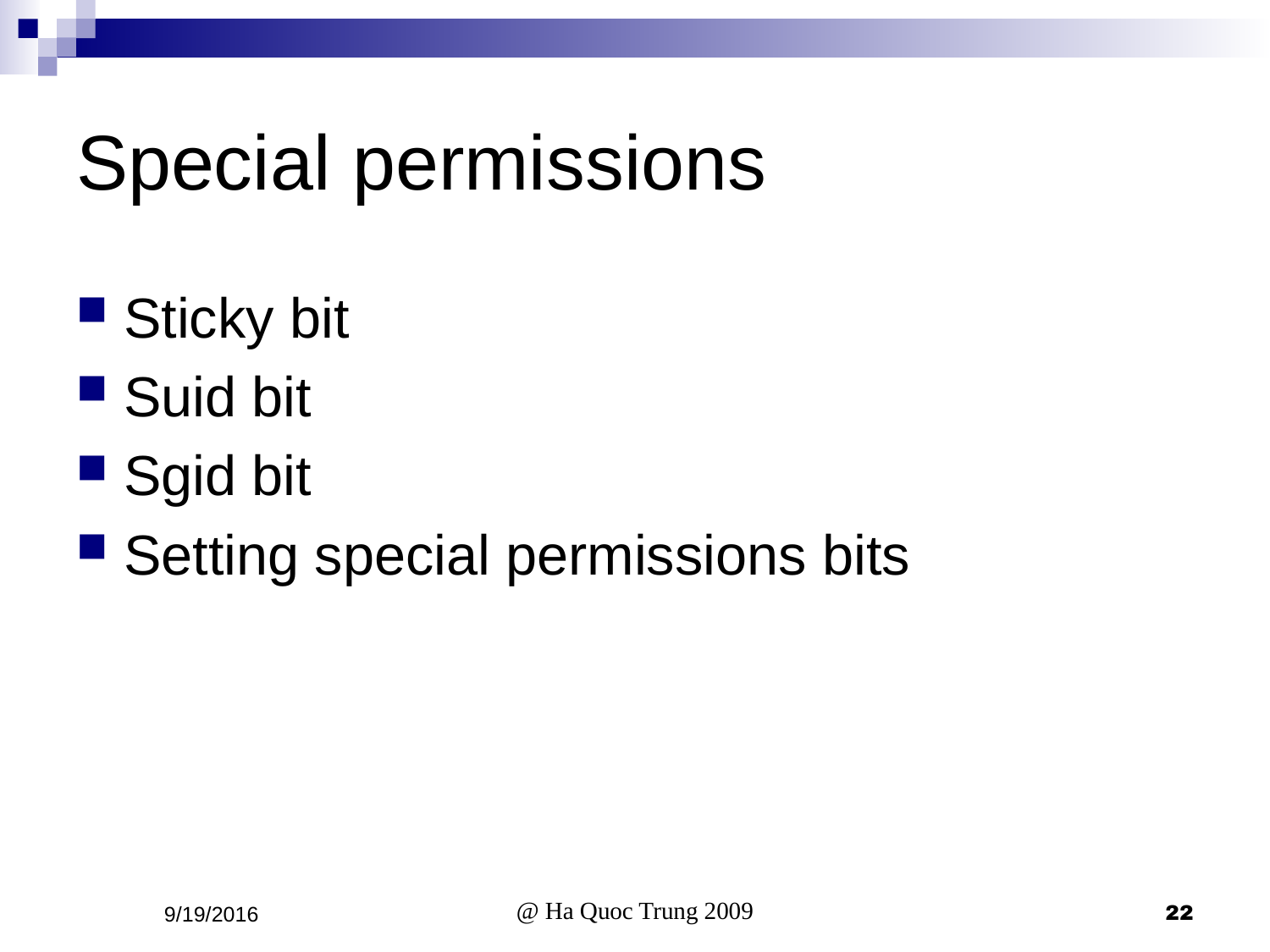

# Special permissions
Sticky bit
Suid bit
Sgid bit
Setting special permissions bits
22
9/19/2016
@ Ha Quoc Trung 2009